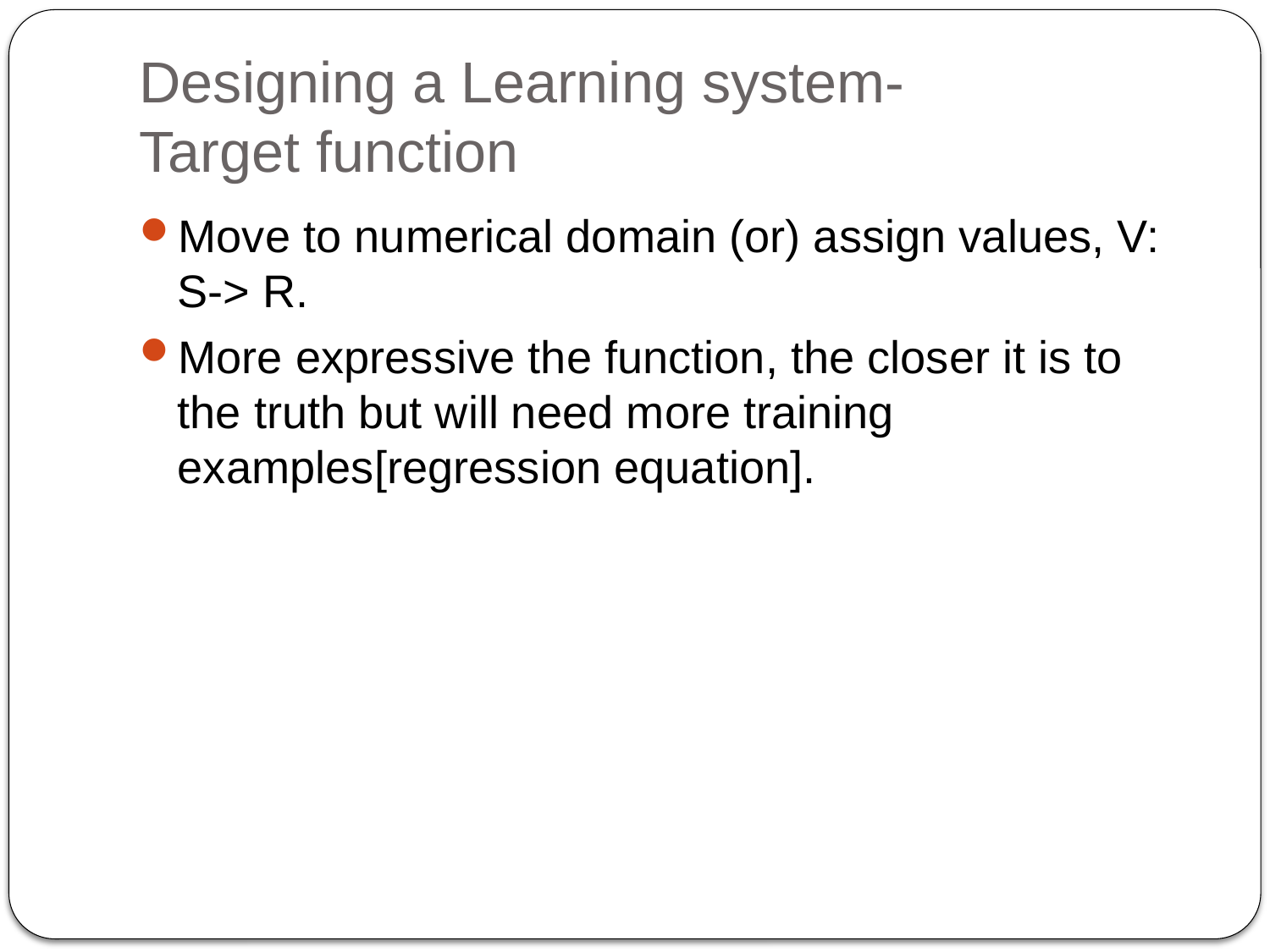

# Designing a Learning system-            Target function
Move to numerical domain (or) assign values, V: S-> R.
More expressive the function, the closer it is to the truth but will need more training examples[regression equation].